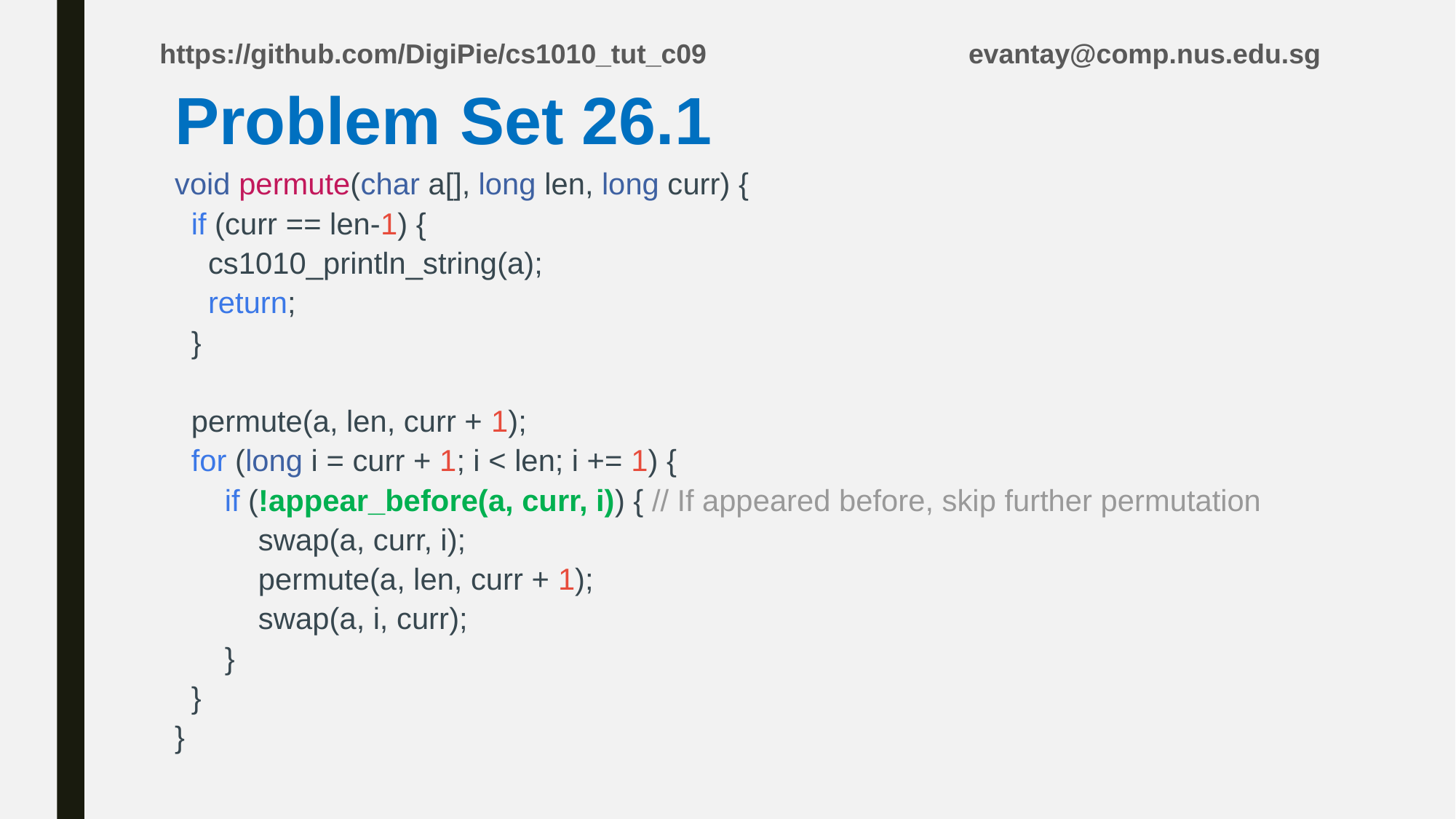

# Problem Set 26.1
void permute(char a[], long len, long curr) {
  if (curr == len-1) {
    cs1010_println_string(a);
    return;
  }

  permute(a, len, curr + 1);
  for (long i = curr + 1; i < len; i += 1) {
      if (!appear_before(a, curr, i)) { // If appeared before, skip further permutation
          swap(a, curr, i);
          permute(a, len, curr + 1);
          swap(a, i, curr);
      }
  }
}